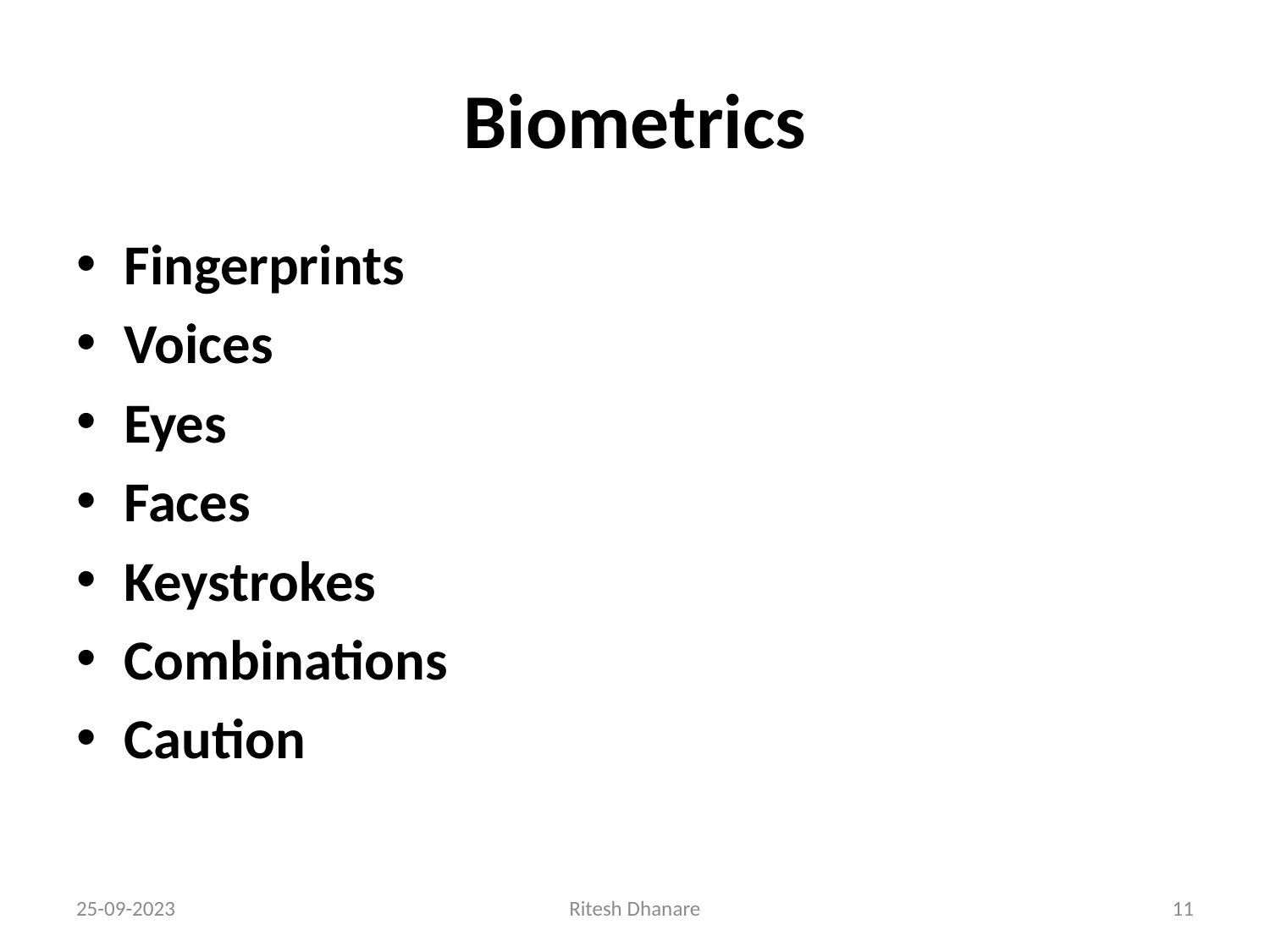

# Biometrics
Fingerprints
Voices
Eyes
Faces
Keystrokes
Combinations
Caution
25-09-2023
Ritesh Dhanare
11